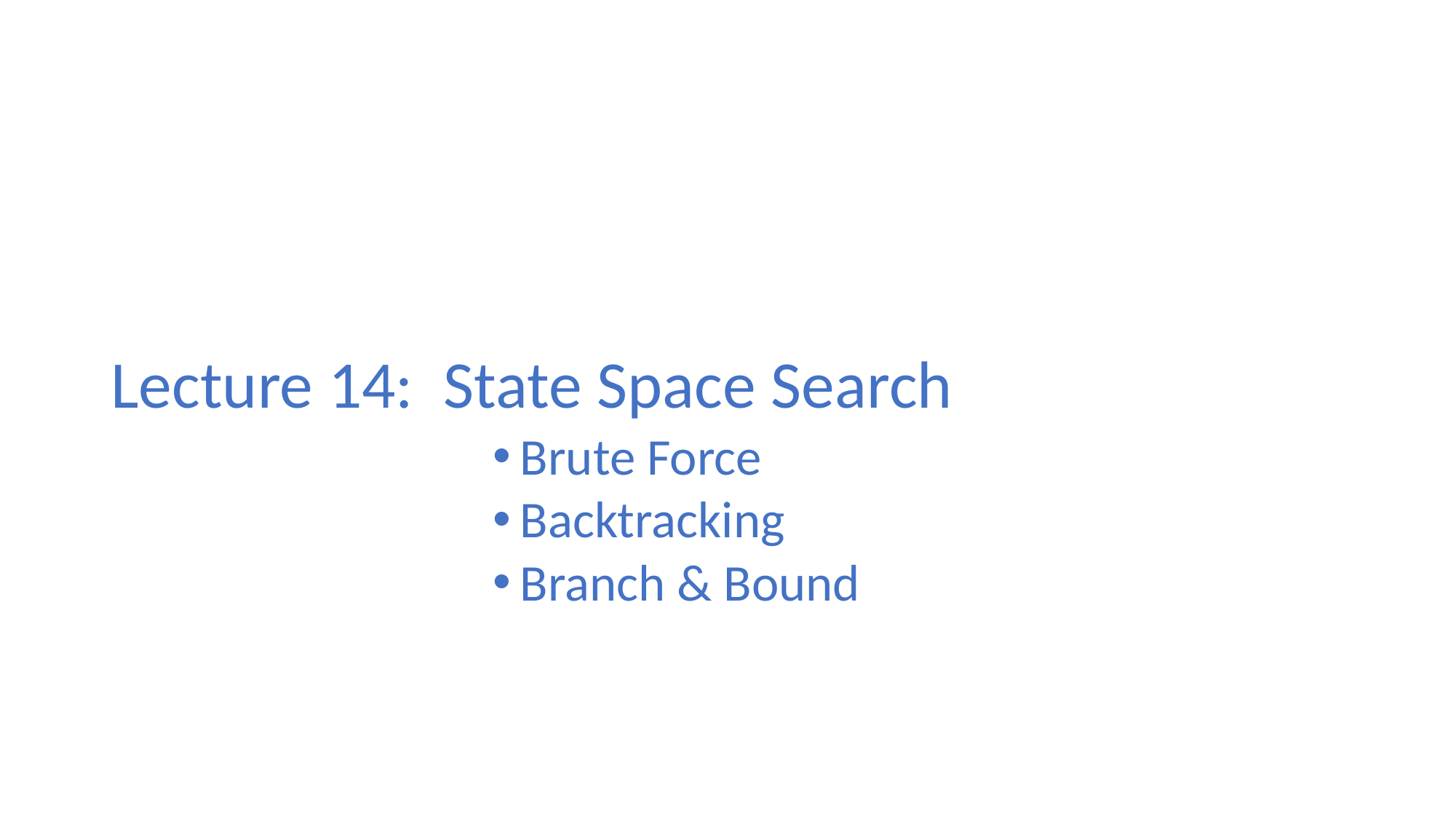

#

Lecture 14:  State Space Search
Brute Force
Backtracking
Branch & Bound